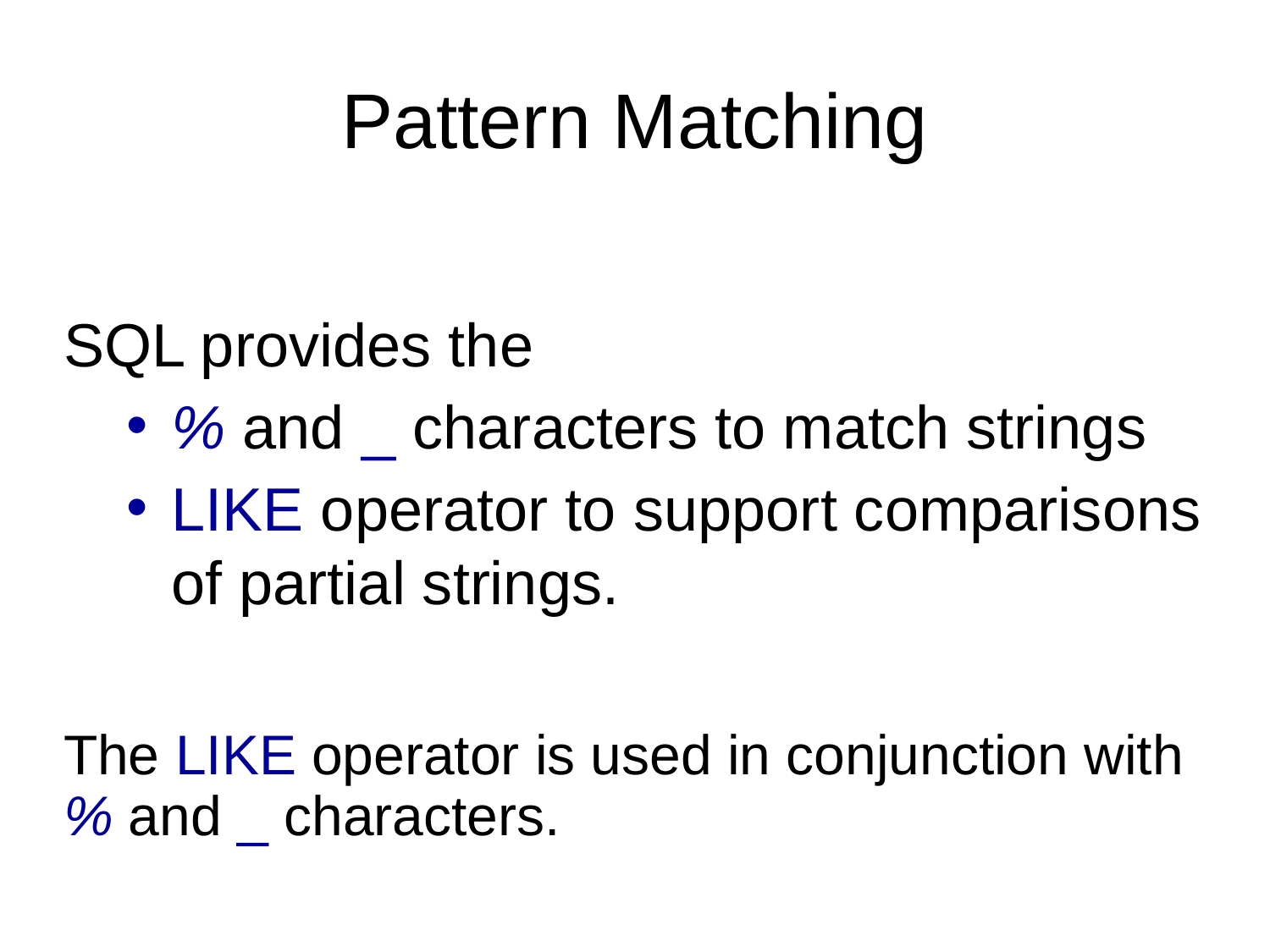

Pattern Matching

SQL provides the
% and _ characters to match strings
LIKE operator to support comparisons of partial strings.

The LIKE operator is used in conjunction with % and _ characters.